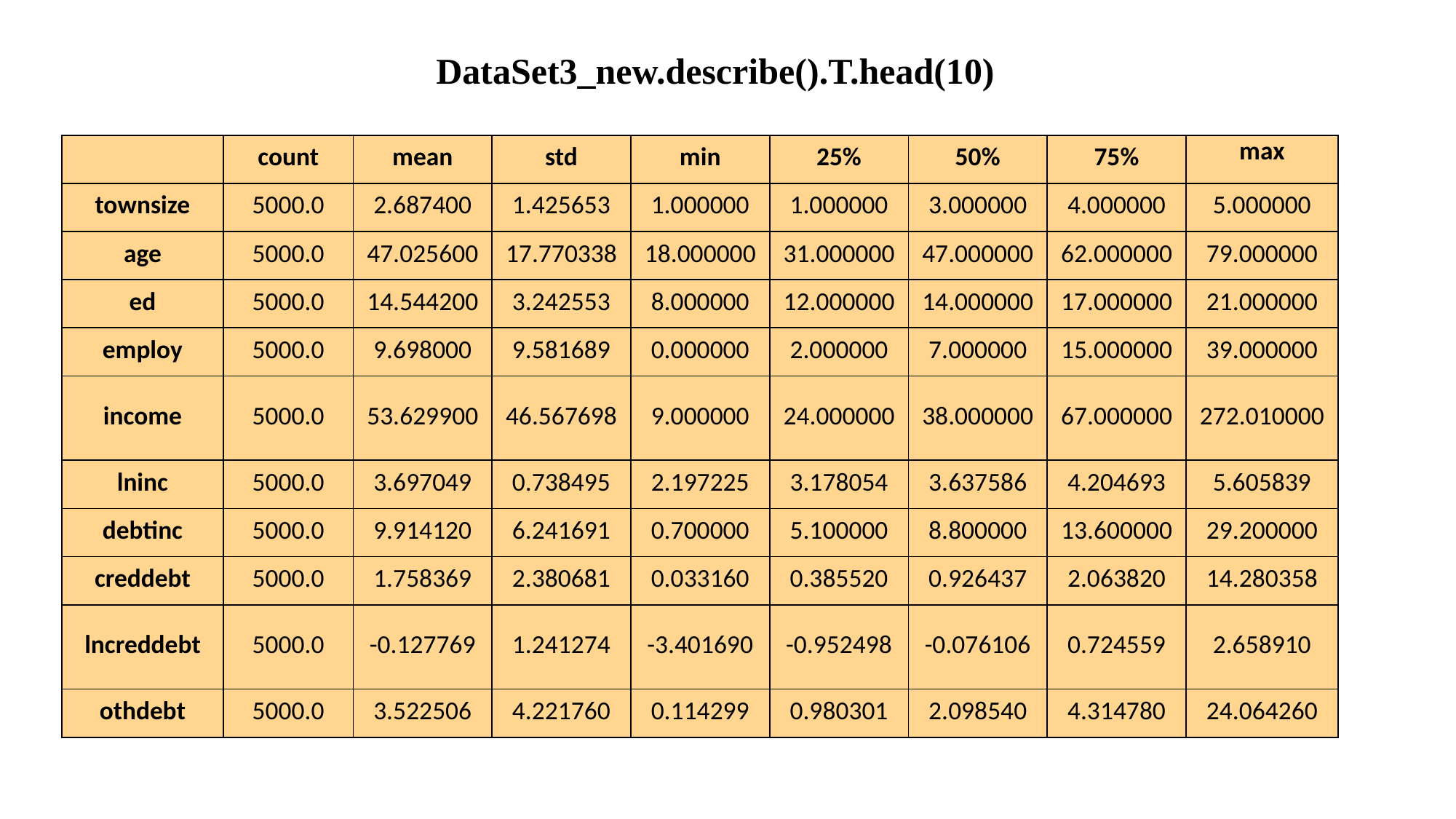

DataSet3_new.describe().T.head(10)
|  | count | mean | std | min | 25% | 50% | 75% | max |
| --- | --- | --- | --- | --- | --- | --- | --- | --- |
| townsize | 5000.0 | 2.687400 | 1.425653 | 1.000000 | 1.000000 | 3.000000 | 4.000000 | 5.000000 |
| age | 5000.0 | 47.025600 | 17.770338 | 18.000000 | 31.000000 | 47.000000 | 62.000000 | 79.000000 |
| ed | 5000.0 | 14.544200 | 3.242553 | 8.000000 | 12.000000 | 14.000000 | 17.000000 | 21.000000 |
| employ | 5000.0 | 9.698000 | 9.581689 | 0.000000 | 2.000000 | 7.000000 | 15.000000 | 39.000000 |
| income | 5000.0 | 53.629900 | 46.567698 | 9.000000 | 24.000000 | 38.000000 | 67.000000 | 272.010000 |
| lninc | 5000.0 | 3.697049 | 0.738495 | 2.197225 | 3.178054 | 3.637586 | 4.204693 | 5.605839 |
| debtinc | 5000.0 | 9.914120 | 6.241691 | 0.700000 | 5.100000 | 8.800000 | 13.600000 | 29.200000 |
| creddebt | 5000.0 | 1.758369 | 2.380681 | 0.033160 | 0.385520 | 0.926437 | 2.063820 | 14.280358 |
| lncreddebt | 5000.0 | -0.127769 | 1.241274 | -3.401690 | -0.952498 | -0.076106 | 0.724559 | 2.658910 |
| othdebt | 5000.0 | 3.522506 | 4.221760 | 0.114299 | 0.980301 | 2.098540 | 4.314780 | 24.064260 |